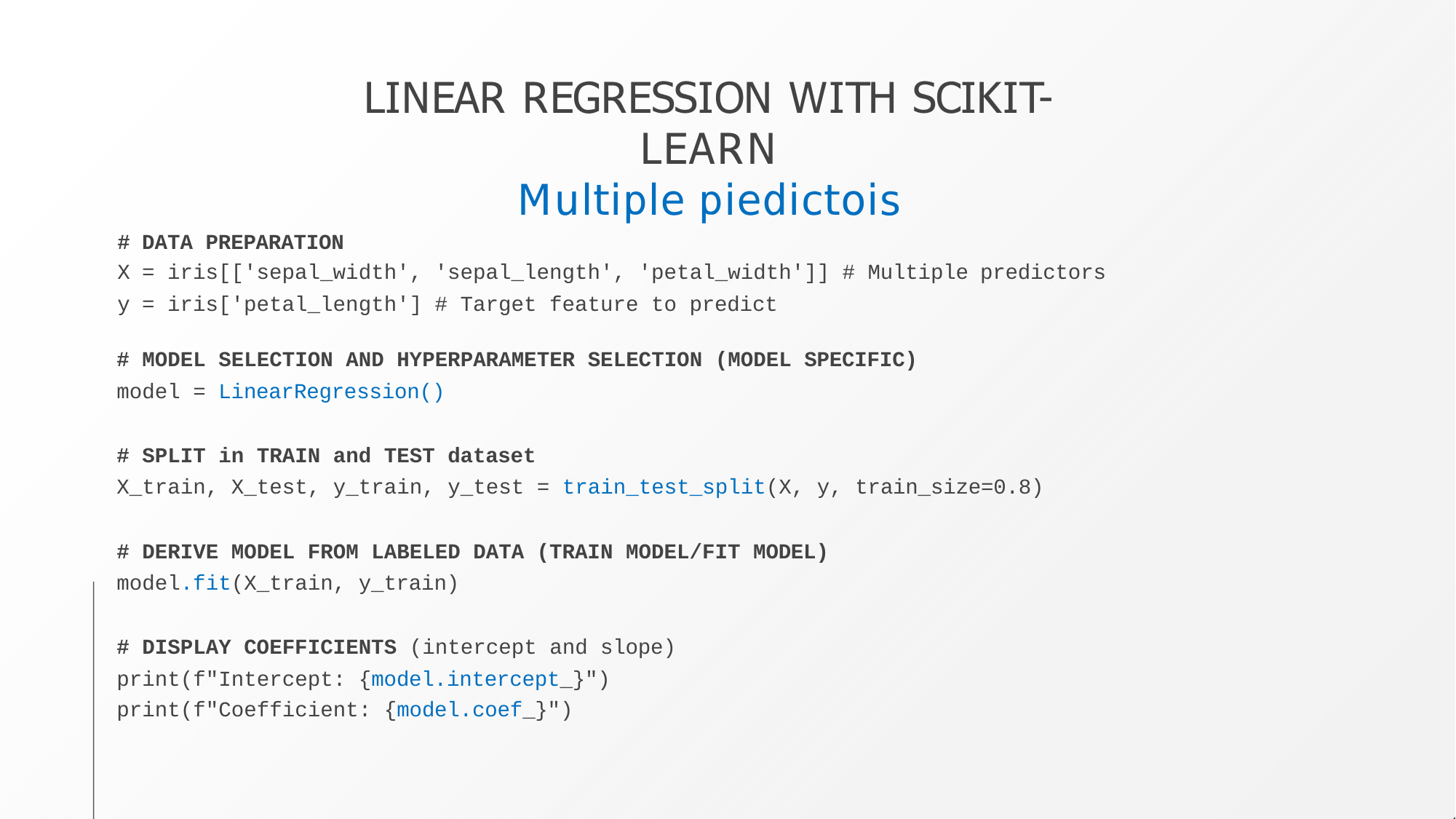

# LINEAR REGRESSION WITH SCIKIT-LEARN
Multiple piedictois
| # | DATA PREPARATION |  |
| --- | --- | --- |
| X | = iris[['sepal\_width', 'sepal\_length', 'petal\_width']] # Multiple | predictors |
| y | = iris['petal\_length'] # Target feature to predict |  |
# MODEL SELECTION AND HYPERPARAMETER SELECTION (MODEL SPECIFIC)
model = LinearRegression()

# SPLIT in TRAIN and TEST dataset
X_train, X_test, y_train, y_test = train_test_split(X, y, train_size=0.8)

# DERIVE MODEL FROM LABELED DATA (TRAIN MODEL/FIT MODEL)
model.fit(X_train, y_train)

# DISPLAY COEFFICIENTS (intercept and slope) print(f"Intercept: {model.intercept_}") print(f"Coefficient: {model.coef_}")